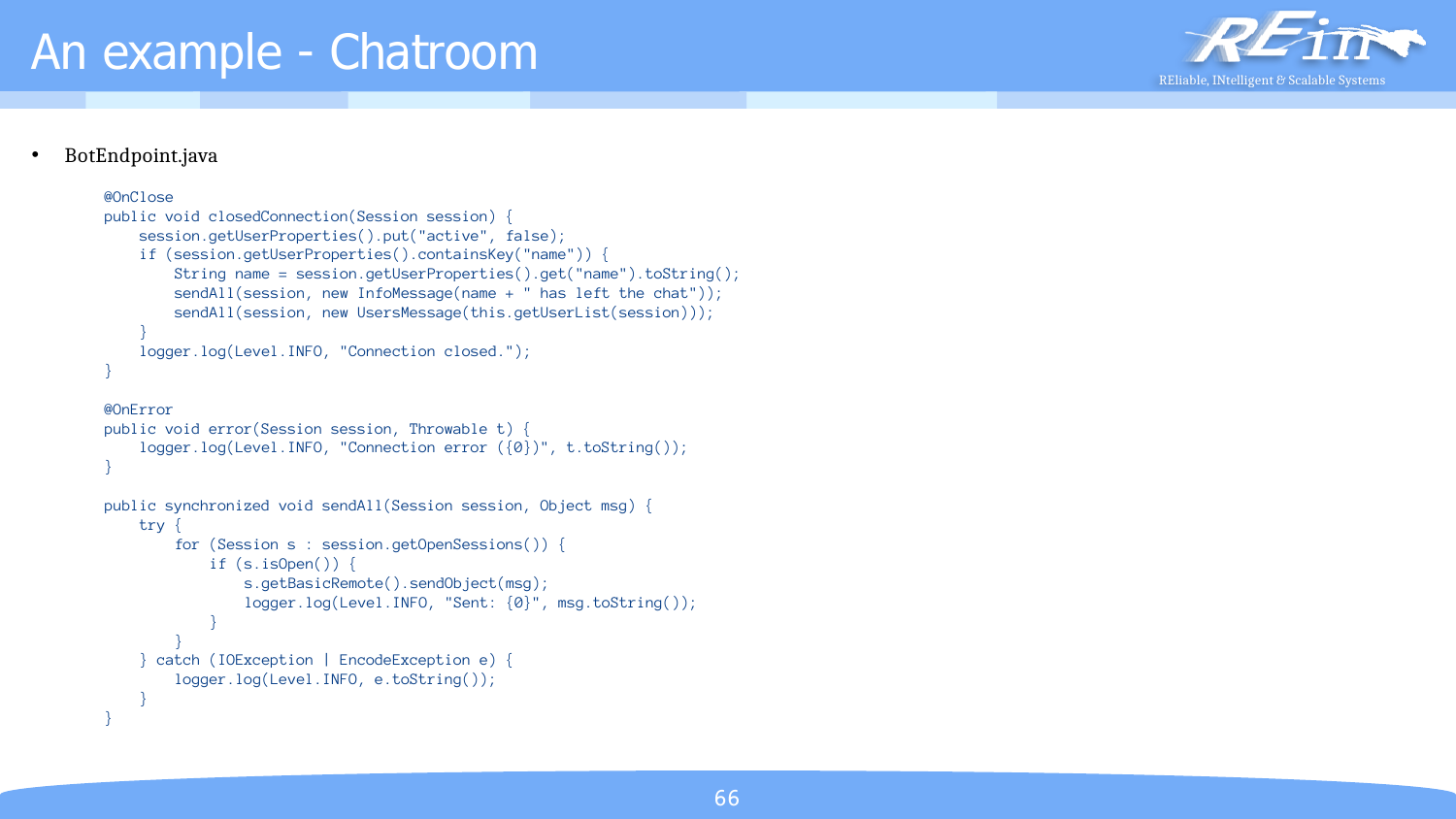

# An example - Chatroom
BotEndpoint.java

    @OnClose
    public void closedConnection(Session session) {
        session.getUserProperties().put("active", false);
        if (session.getUserProperties().containsKey("name")) {
            String name = session.getUserProperties().get("name").toString();
            sendAll(session, new InfoMessage(name + " has left the chat"));
            sendAll(session, new UsersMessage(this.getUserList(session)));
        }
        logger.log(Level.INFO, "Connection closed.");
    }

    @OnError
    public void error(Session session, Throwable t) {
        logger.log(Level.INFO, "Connection error ({0})", t.toString());
    }

    public synchronized void sendAll(Session session, Object msg) {
        try {
            for (Session s : session.getOpenSessions()) {
                if (s.isOpen()) {
                    s.getBasicRemote().sendObject(msg);
                    logger.log(Level.INFO, "Sent: {0}", msg.toString());
                }
            }
        } catch (IOException | EncodeException e) {
            logger.log(Level.INFO, e.toString());
        }
    }

66